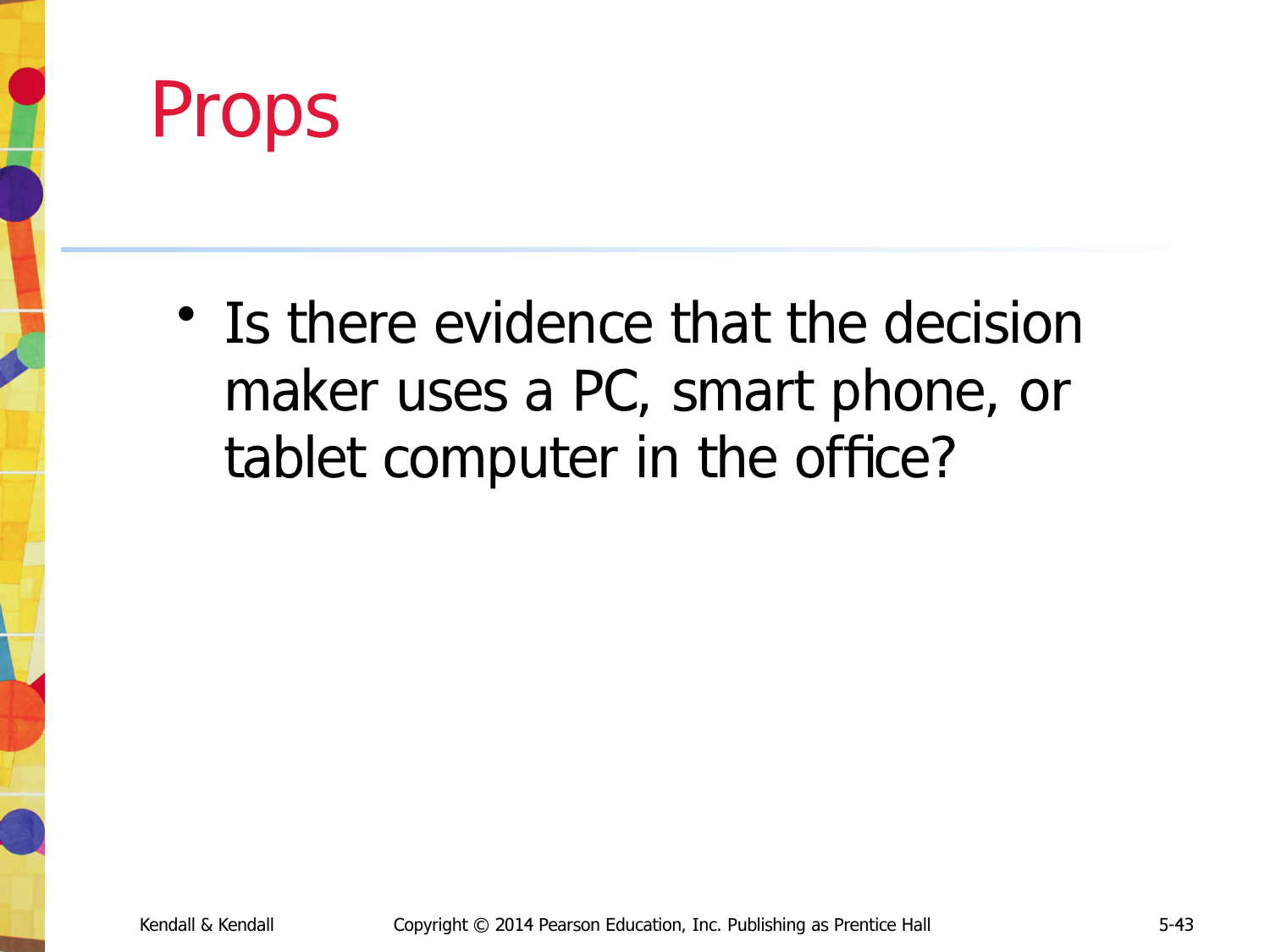

# Props
Is there evidence that the decision maker uses a PC, smart phone, or tablet computer in the office?
Kendall & Kendall	Copyright © 2014 Pearson Education, Inc. Publishing as Prentice Hall
5-43